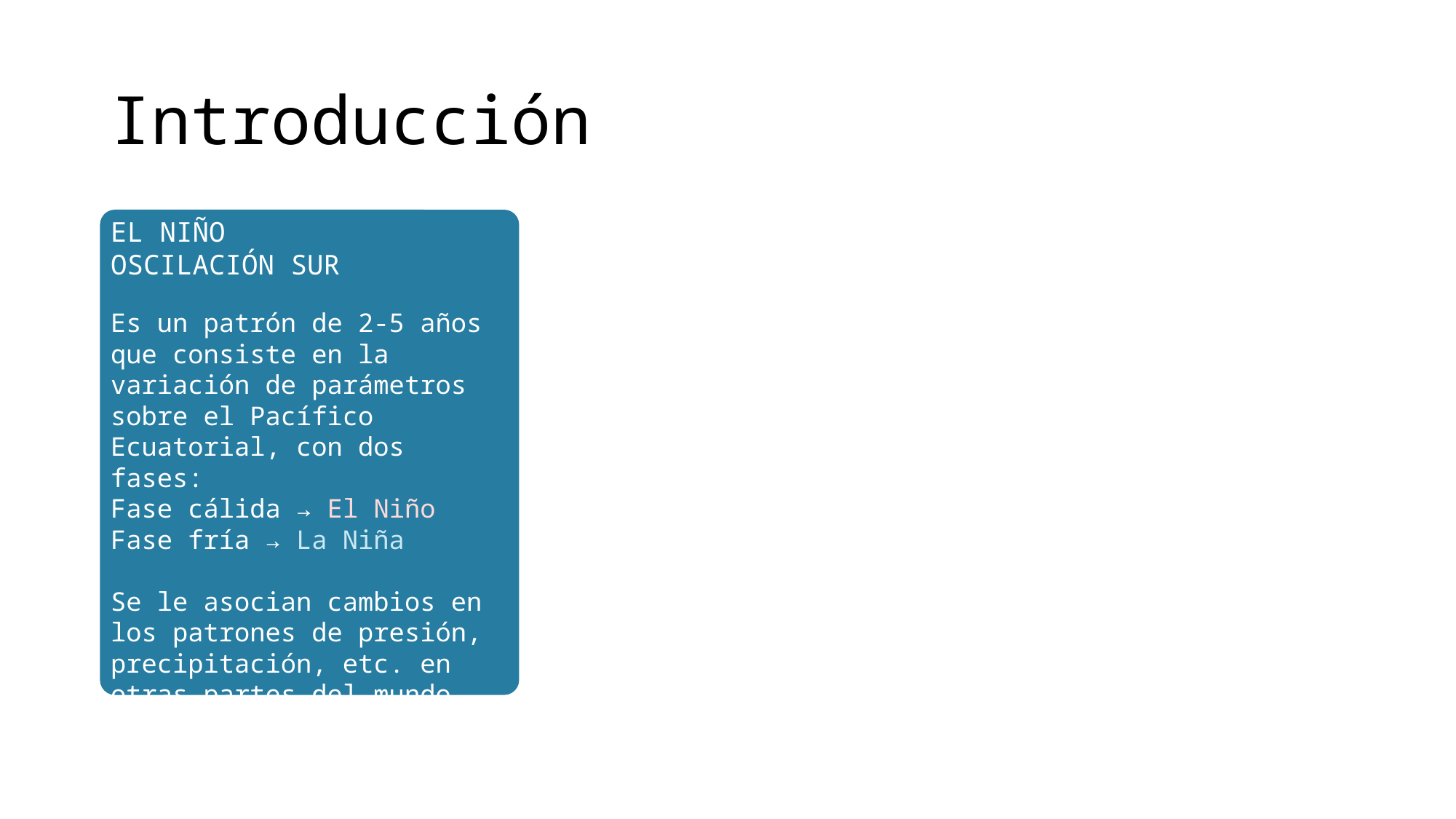

# Introducción

EL NIÑO
OSCILACIÓN SUR
DATOS
Es un patrón de 2-5 años que consiste en la variación de parámetros sobre el Pacífico Ecuatorial, con dos fases:
Fase cálida → El Niño
Fase fría → La Niña

Se le asocian cambios en los patrones de presión, precipitación, etc. en otras partes del mundo
Datos de skt (temperatura de superficie) media mensual para todo el globo, entre 1948 y 2021. Formato NCDF
Lat: 94 valores
Lon: 192 valores
Tiempo: 885 valores

Datos (NOAA) del índice SOI (mensual) entre 1951 y 2023. Formato ASCII.